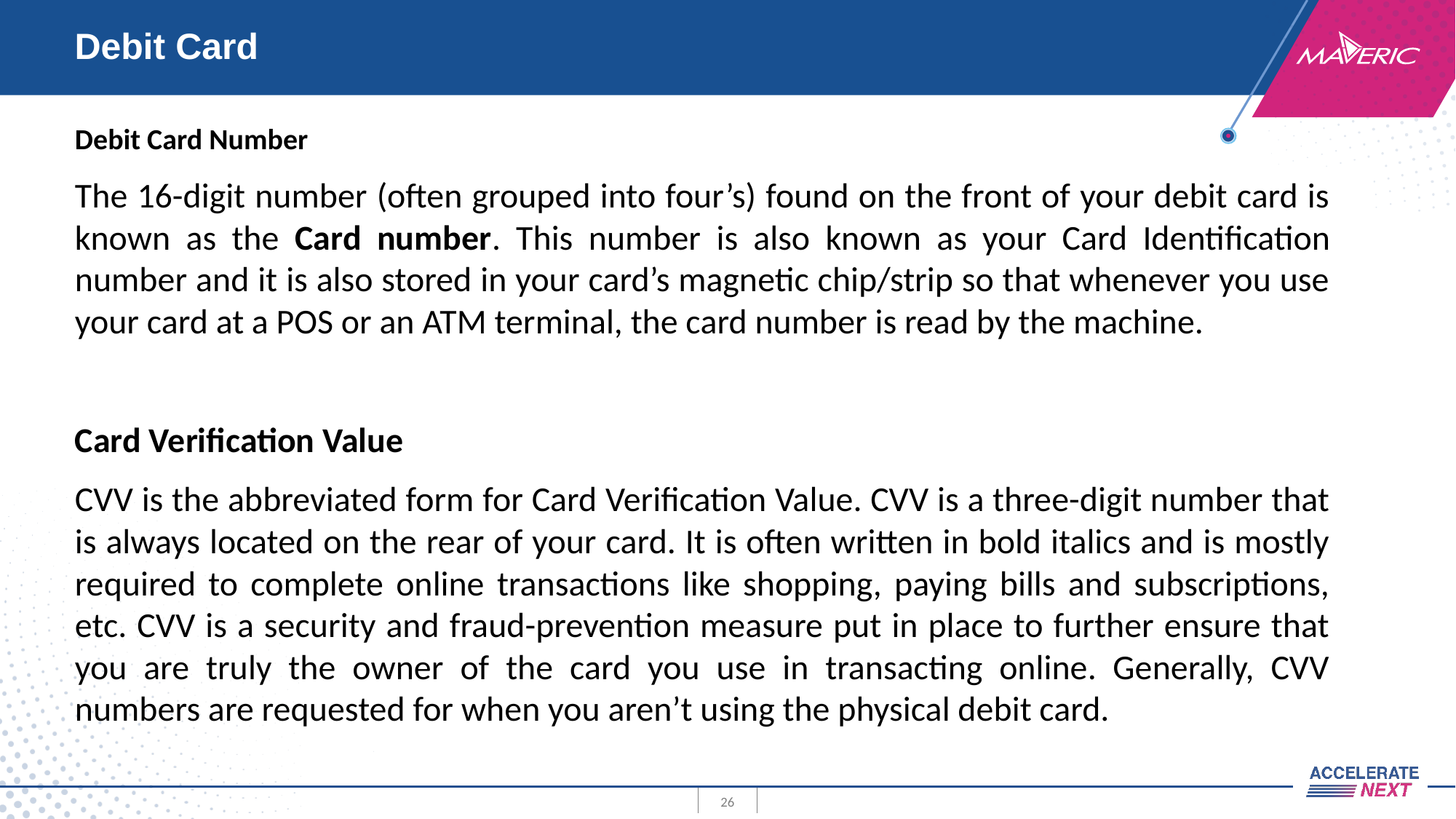

# Debit Card
Debit Card Number
The 16-digit number (often grouped into four’s) found on the front of your debit card is known as the Card number. This number is also known as your Card Identification number and it is also stored in your card’s magnetic chip/strip so that whenever you use your card at a POS or an ATM terminal, the card number is read by the machine.

Card Verification Value
CVV is the abbreviated form for Card Verification Value. CVV is a three-digit number that is always located on the rear of your card. It is often written in bold italics and is mostly required to complete online transactions like shopping, paying bills and subscriptions, etc. CVV is a security and fraud-prevention measure put in place to further ensure that you are truly the owner of the card you use in transacting online. Generally, CVV numbers are requested for when you aren’t using the physical debit card.
26